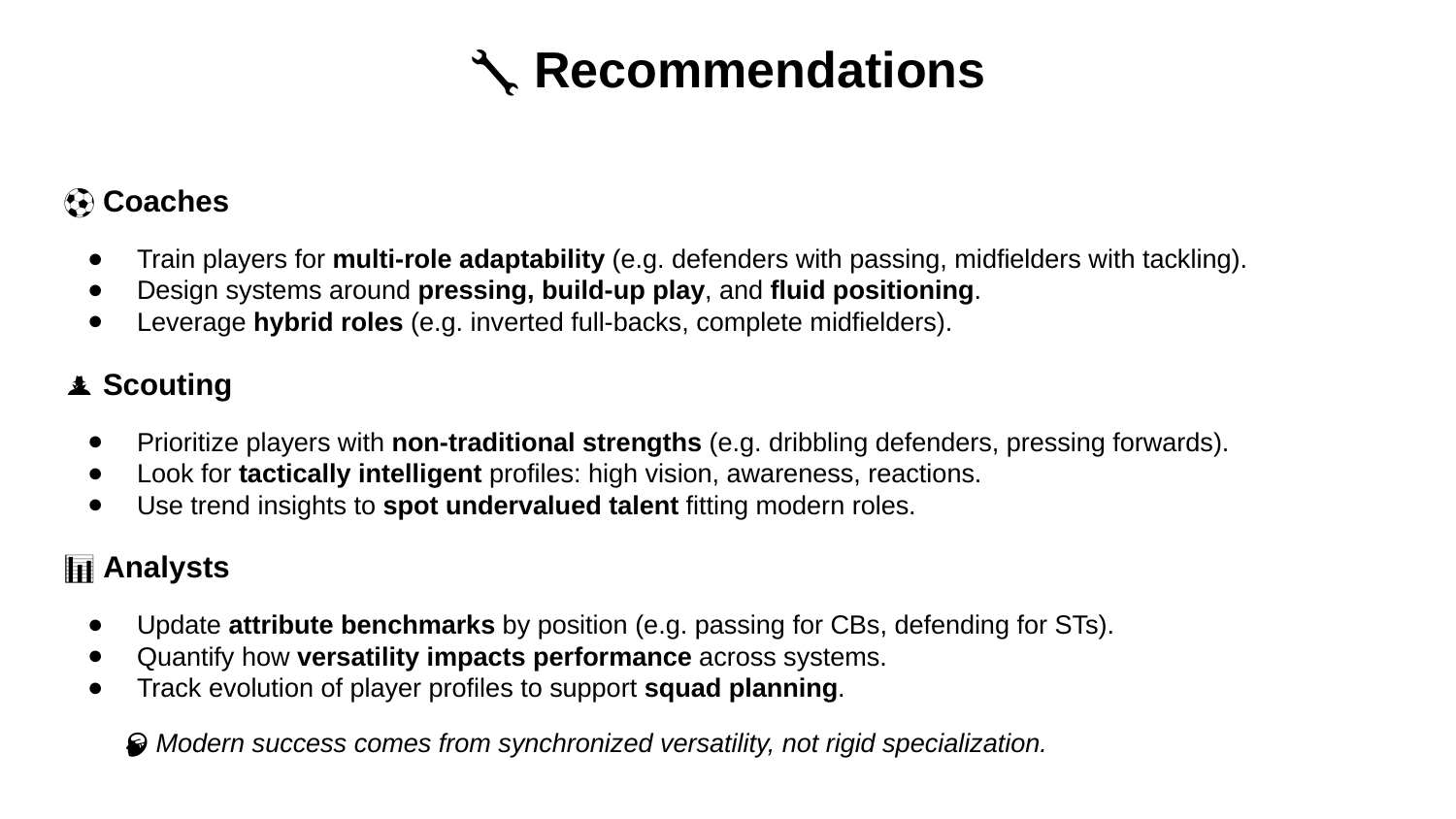

# 🔧 Recommendations

⚽ Coaches
Train players for multi-role adaptability (e.g. defenders with passing, midfielders with tackling).
Design systems around pressing, build-up play, and fluid positioning.
Leverage hybrid roles (e.g. inverted full-backs, complete midfielders).
🕵️ Scouting
Prioritize players with non-traditional strengths (e.g. dribbling defenders, pressing forwards).
Look for tactically intelligent profiles: high vision, awareness, reactions.
Use trend insights to spot undervalued talent fitting modern roles.
📊 Analysts
Update attribute benchmarks by position (e.g. passing for CBs, defending for STs).
Quantify how versatility impacts performance across systems.
Track evolution of player profiles to support squad planning.
🧠 Modern success comes from synchronized versatility, not rigid specialization.